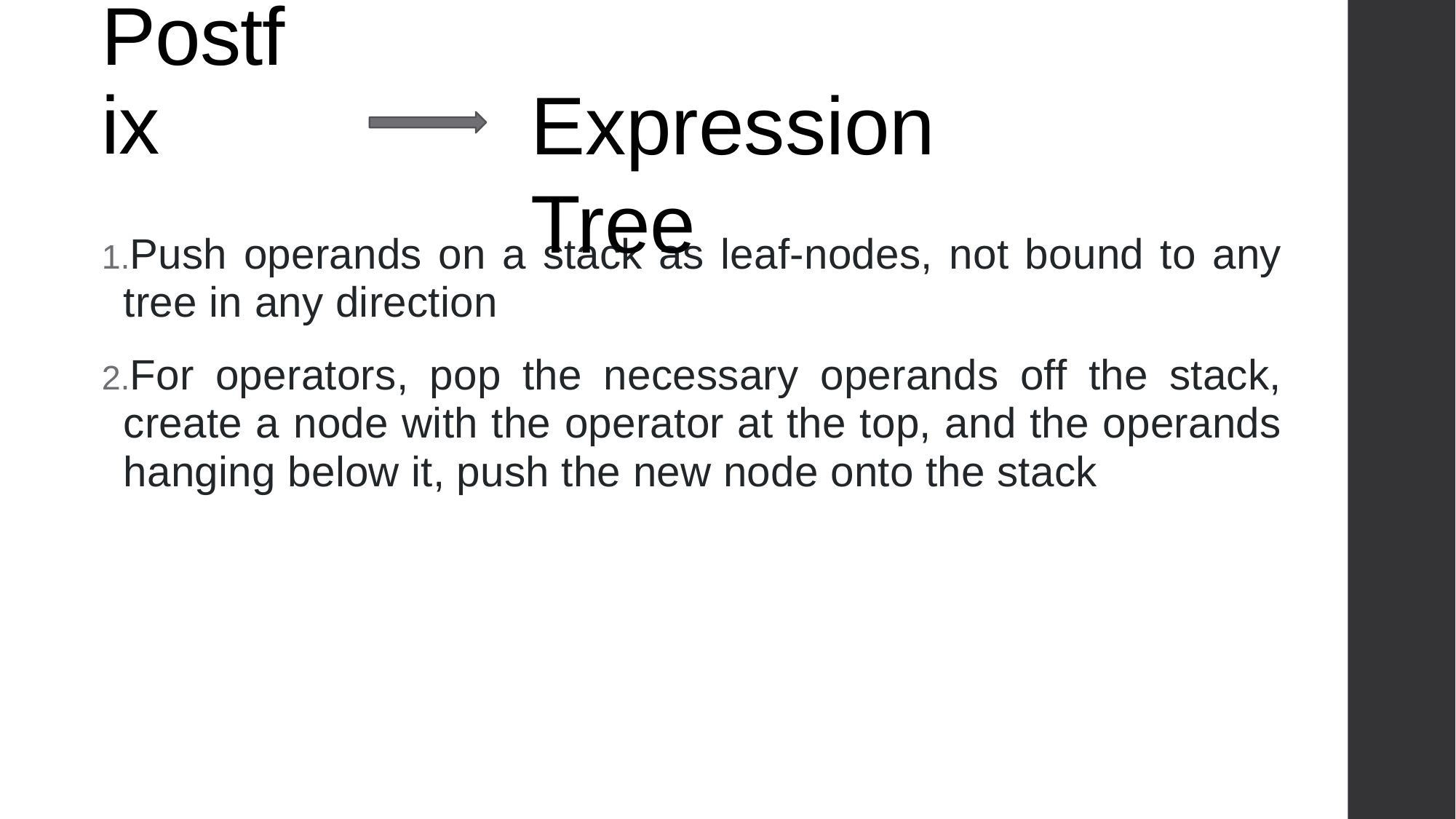

Expression Tree
# Postfix

Push operands on a stack as leaf-nodes, not bound to any tree in any direction
For operators, pop the necessary operands off the stack, create a node with the operator at the top, and the operands hanging below it, push the new node onto the stack